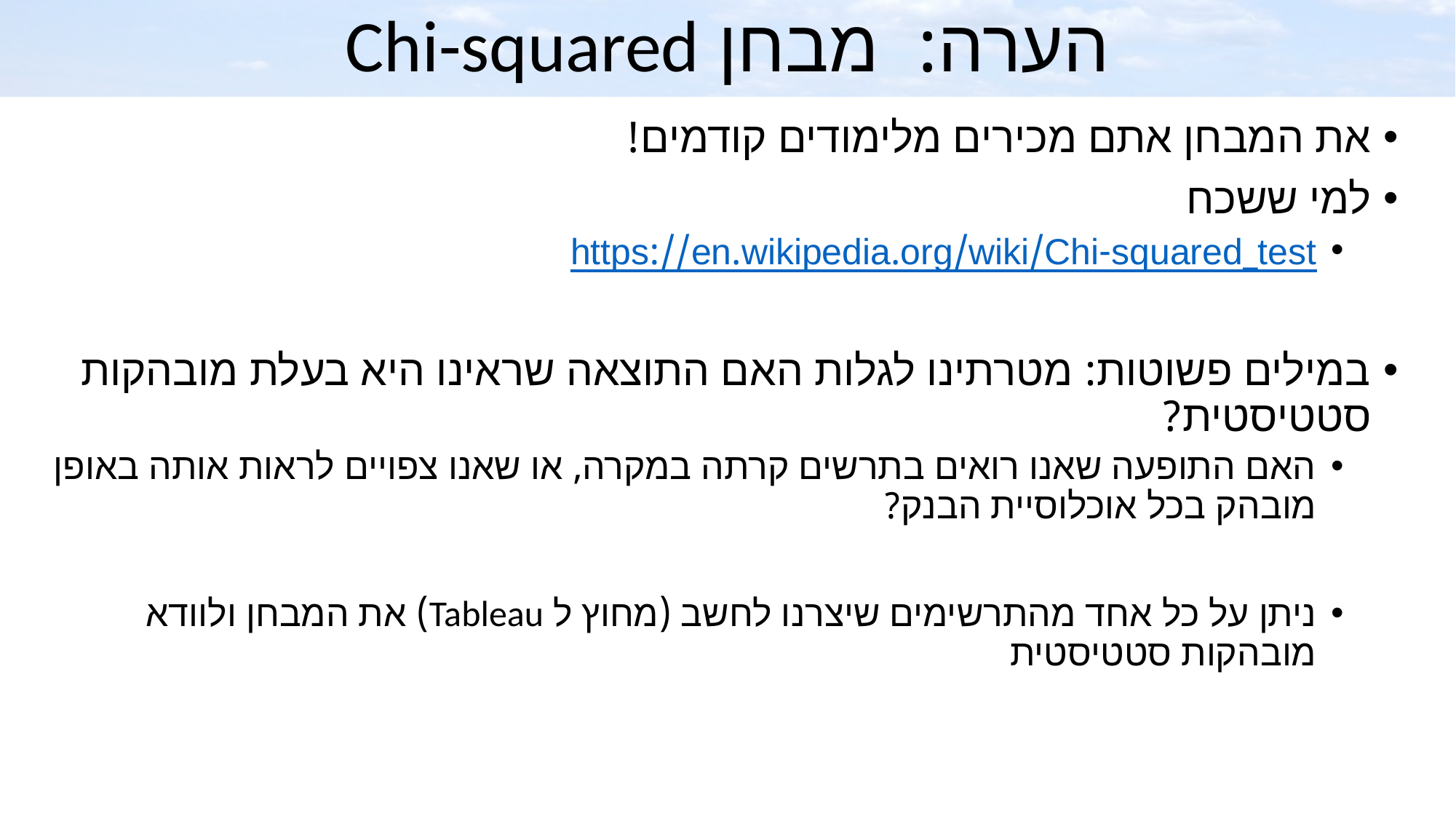

# הערה:  מבחן Chi-squared
את המבחן אתם מכירים מלימודים קודמים!
למי ששכח
https://en.wikipedia.org/wiki/Chi-squared_test

במילים פשוטות: מטרתינו לגלות האם התוצאה שראינו היא בעלת מובהקות סטטיסטית?
האם התופעה שאנו רואים בתרשים קרתה במקרה, או שאנו צפויים לראות אותה באופן מובהק בכל אוכלוסיית הבנק?

ניתן על כל אחד מהתרשימים שיצרנו לחשב (מחוץ ל Tableau) את המבחן ולוודא מובהקות סטטיסטית